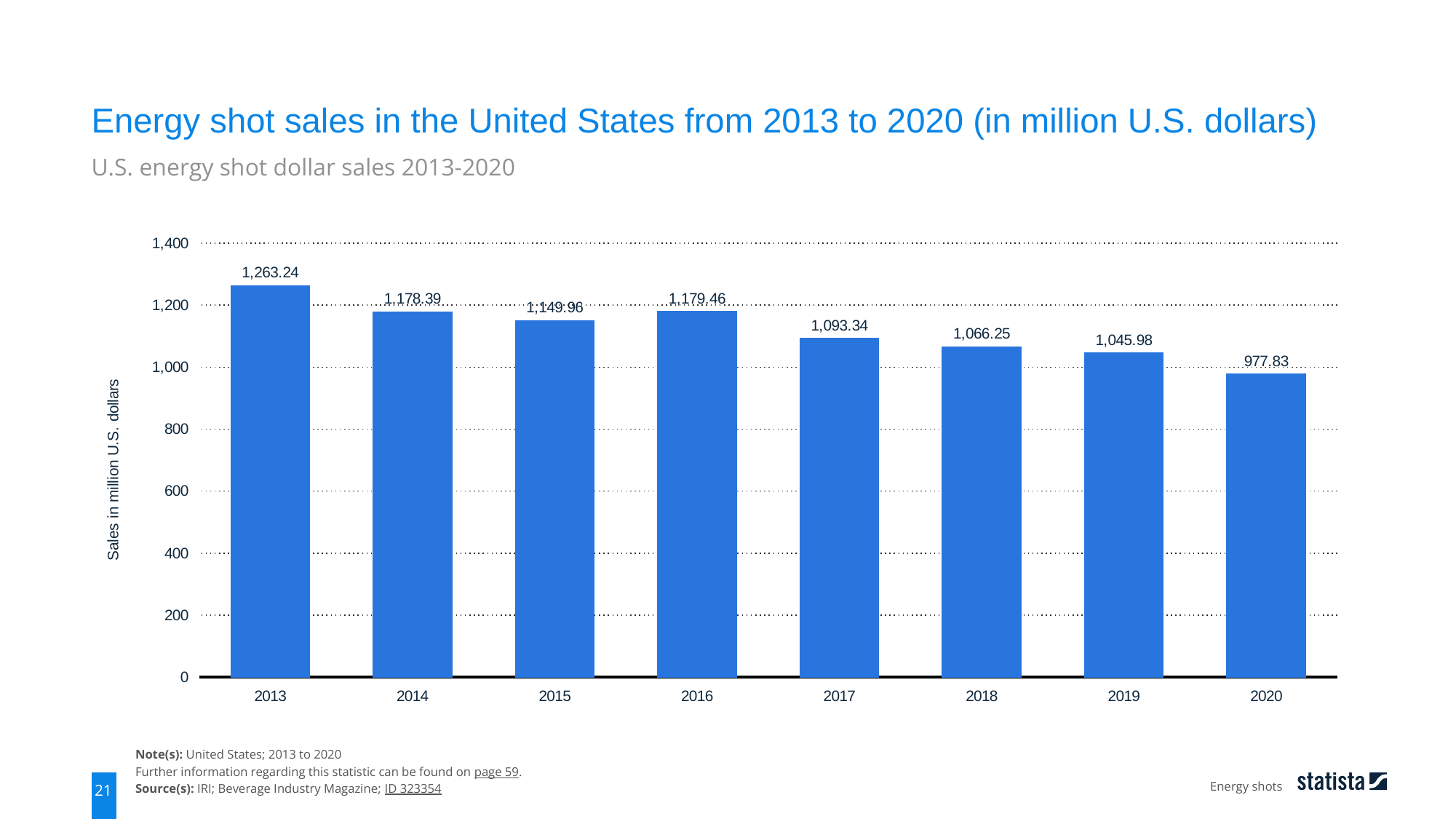

Energy shot sales in the United States from 2013 to 2020 (in million U.S. dollars)
U.S. energy shot dollar sales 2013-2020

### Chart

| Category | data |
|---|---|
| 2013 | 1263.24 |
| 2014 | 1178.39 |
| 2015 | 1149.96 |
| 2016 | 1179.46 |
| 2017 | 1093.34 |
| 2018 | 1066.25 |
| 2019 | 1045.98 |
| 2020 | 977.83 |
Note(s): United States; 2013 to 2020
Further information regarding this statistic can be found on page 59.
Source(s): IRI; Beverage Industry Magazine; ID 323354
Energy shots

21